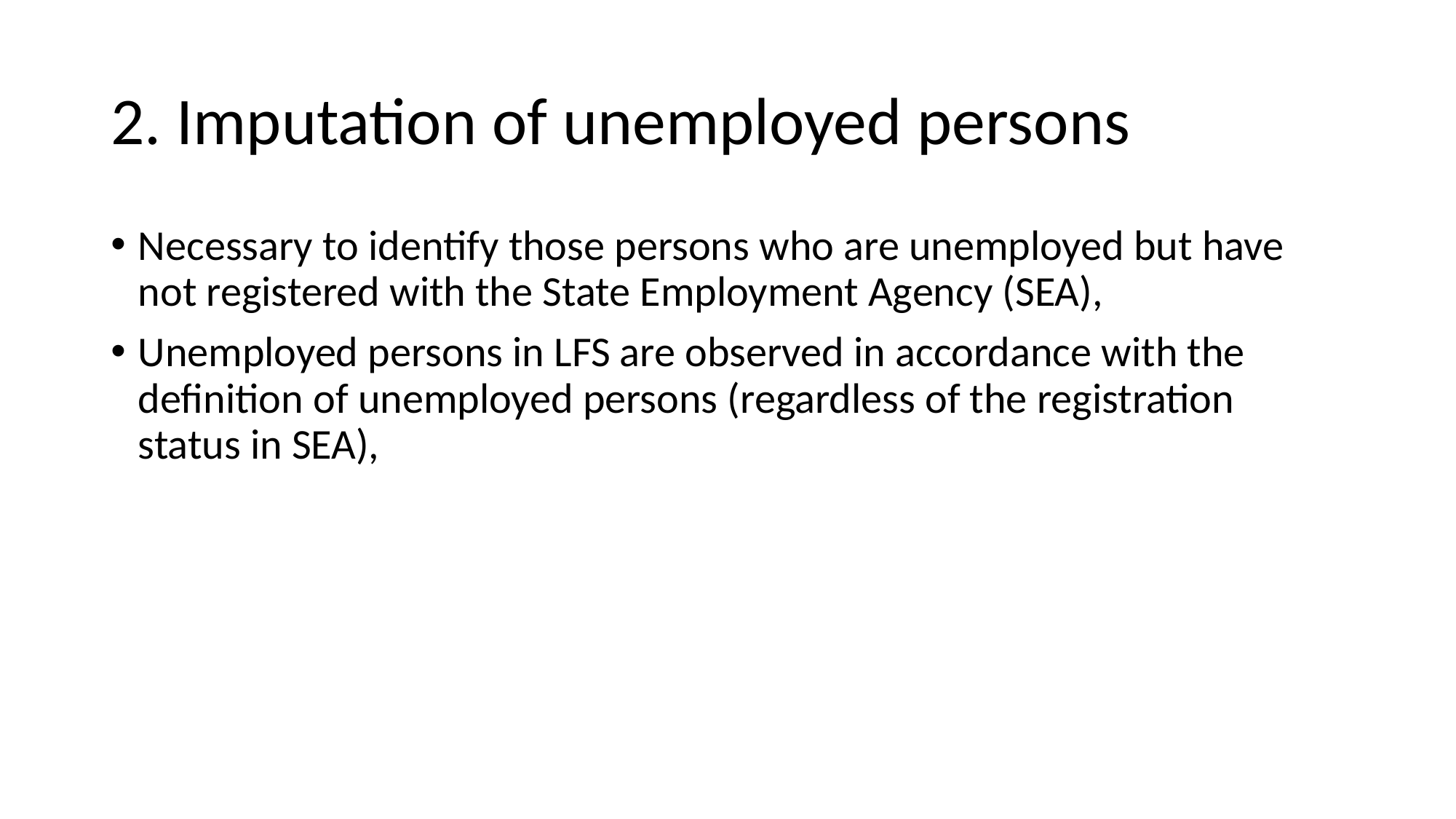

# 2. Imputation of unemployed persons
Necessary to identify those persons who are unemployed but have not registered with the State Employment Agency (SEA),
Unemployed persons in LFS are observed in accordance with the definition of unemployed persons (regardless of the registration status in SEA),